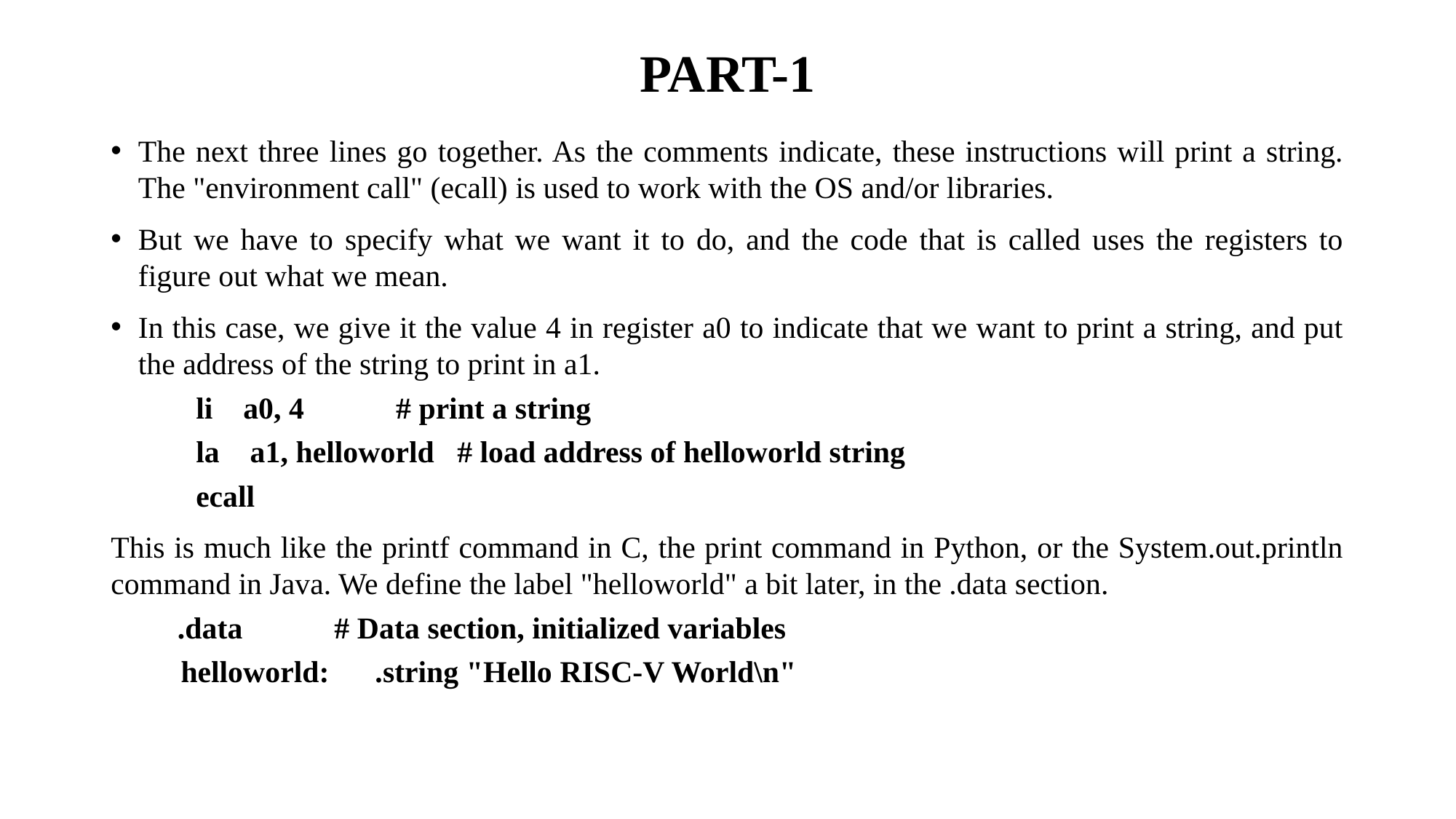

# PART-1
The next three lines go together. As the comments indicate, these instructions will print a string. The "environment call" (ecall) is used to work with the OS and/or libraries.
But we have to specify what we want it to do, and the code that is called uses the registers to figure out what we mean.
In this case, we give it the value 4 in register a0 to indicate that we want to print a string, and put the address of the string to print in a1.
    li    a0, 4            # print a string
    la    a1, helloworld   # load address of helloworld string
    ecall
This is much like the printf command in C, the print command in Python, or the System.out.println command in Java. We define the label "helloworld" a bit later, in the .data section.
  .data            # Data section, initialized variables
  helloworld:      .string "Hello RISC-V World\n"